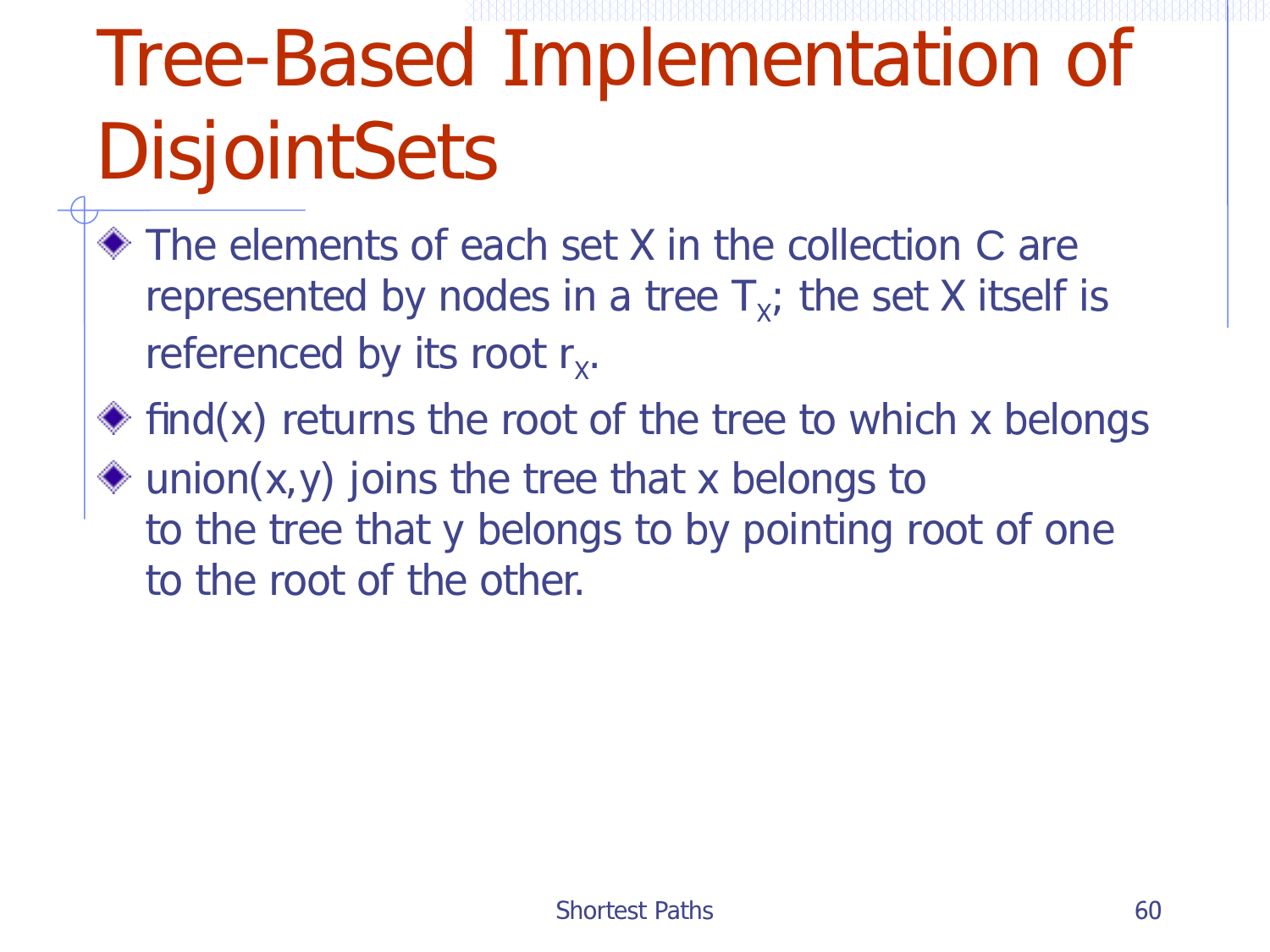

# Tree-Based Implementation of DisjointSets
The elements of each set X in the collection C are represented by nodes in a tree TX; the set X itself is referenced by its root rX.
find(x) returns the root of the tree to which x belongs
union(x,y) joins the tree that x belongs to
to the tree that y belongs to by pointing root of one to the root of the other.
Shortest Paths
60